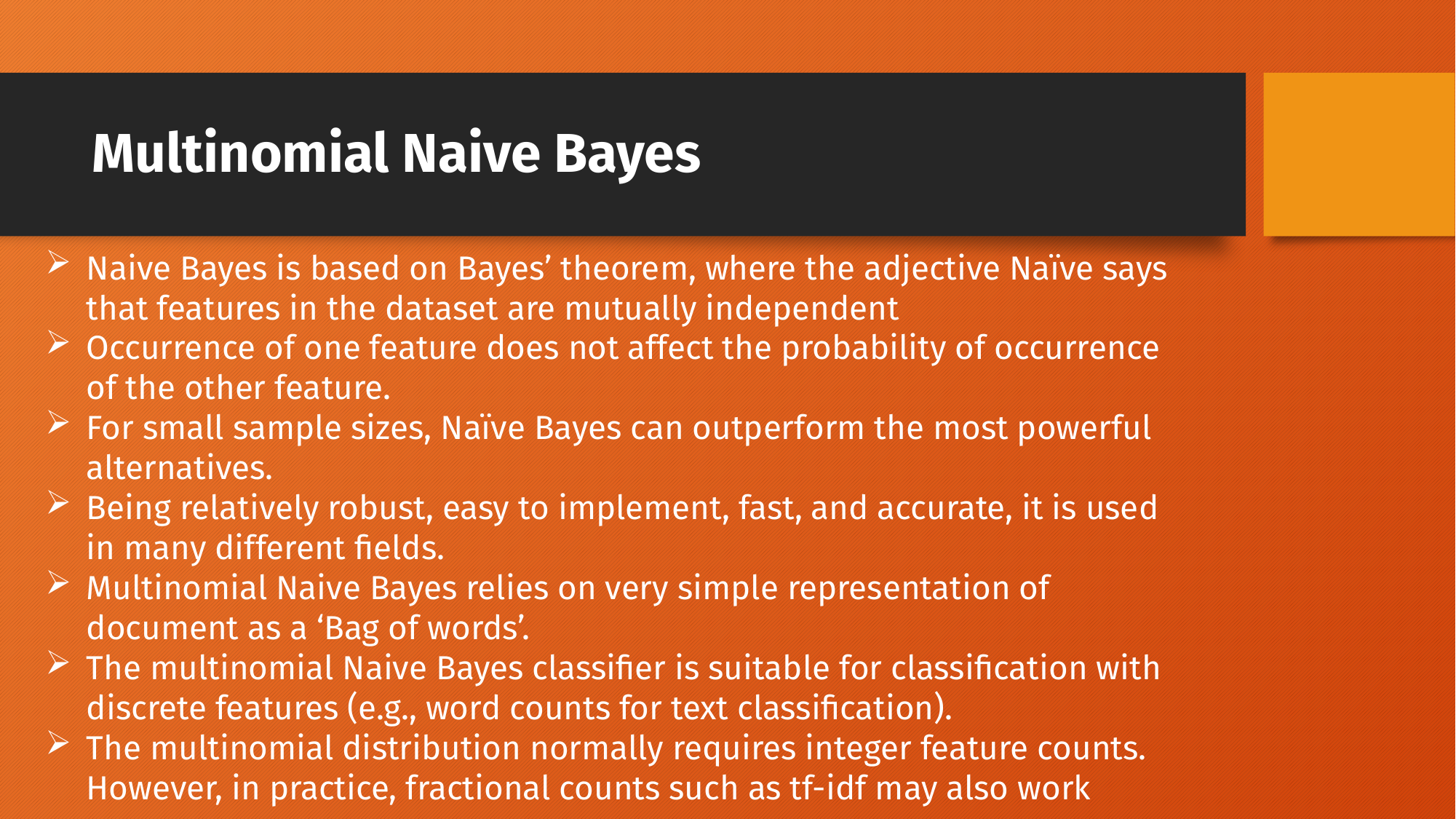

# Multinomial Naive Bayes
Naive Bayes is based on Bayes’ theorem, where the adjective Naïve says that features in the dataset are mutually independent
Occurrence of one feature does not affect the probability of occurrence of the other feature.
For small sample sizes, Naïve Bayes can outperform the most powerful alternatives.
Being relatively robust, easy to implement, fast, and accurate, it is used in many different fields.
Multinomial Naive Bayes relies on very simple representation of document as a ‘Bag of words’.
The multinomial Naive Bayes classifier is suitable for classification with discrete features (e.g., word counts for text classification).
The multinomial distribution normally requires integer feature counts. However, in practice, fractional counts such as tf-idf may also work